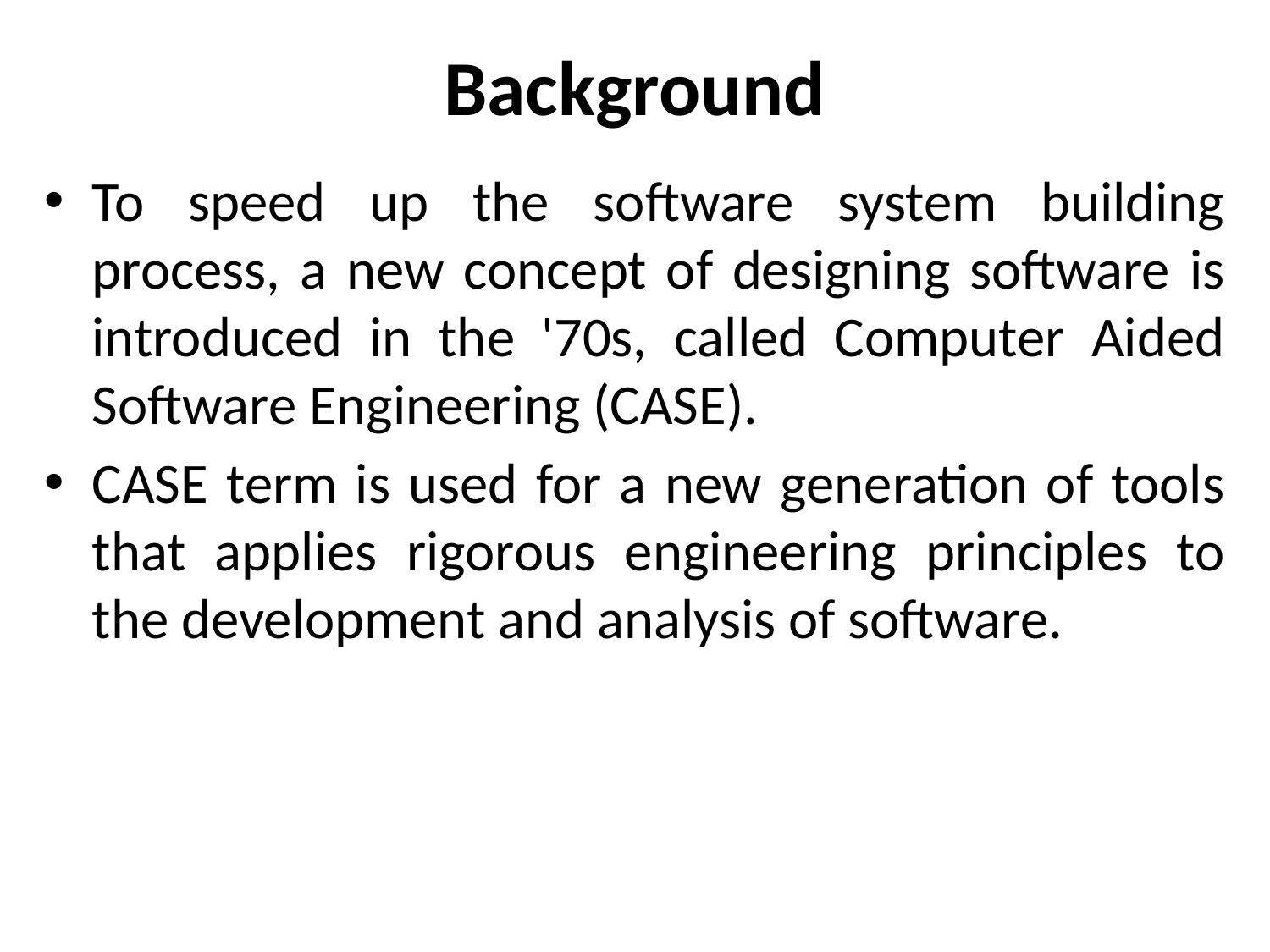

# Background
To speed up the software system building process, a new concept of designing software is introduced in the '70s, called Computer Aided Software Engineering (CASE).
CASE term is used for a new generation of tools that applies rigorous engineering principles to the development and analysis of software.